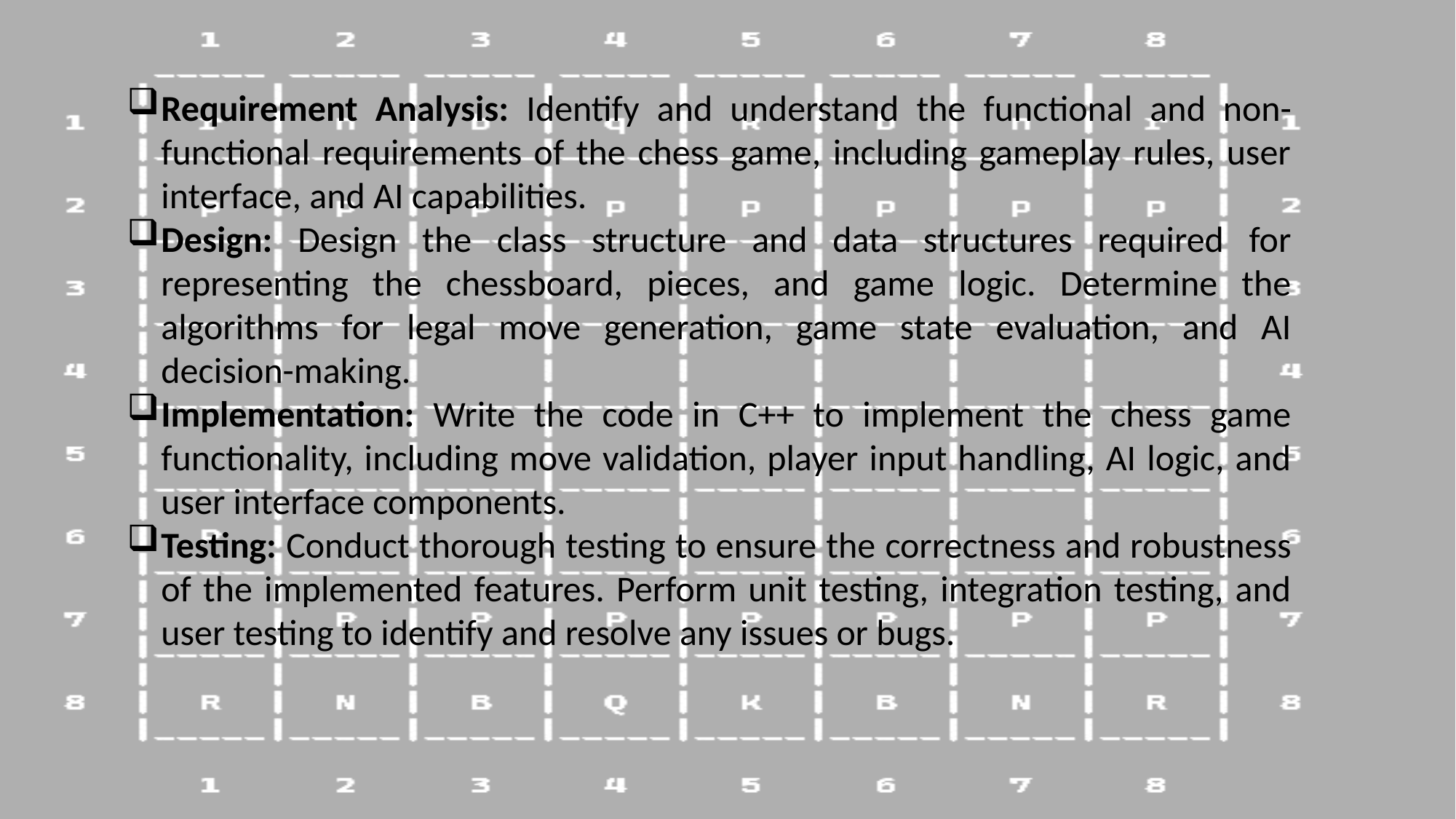

Requirement Analysis: Identify and understand the functional and non-functional requirements of the chess game, including gameplay rules, user interface, and AI capabilities.
Design: Design the class structure and data structures required for representing the chessboard, pieces, and game logic. Determine the algorithms for legal move generation, game state evaluation, and AI decision-making.
Implementation: Write the code in C++ to implement the chess game functionality, including move validation, player input handling, AI logic, and user interface components.
Testing: Conduct thorough testing to ensure the correctness and robustness of the implemented features. Perform unit testing, integration testing, and user testing to identify and resolve any issues or bugs.